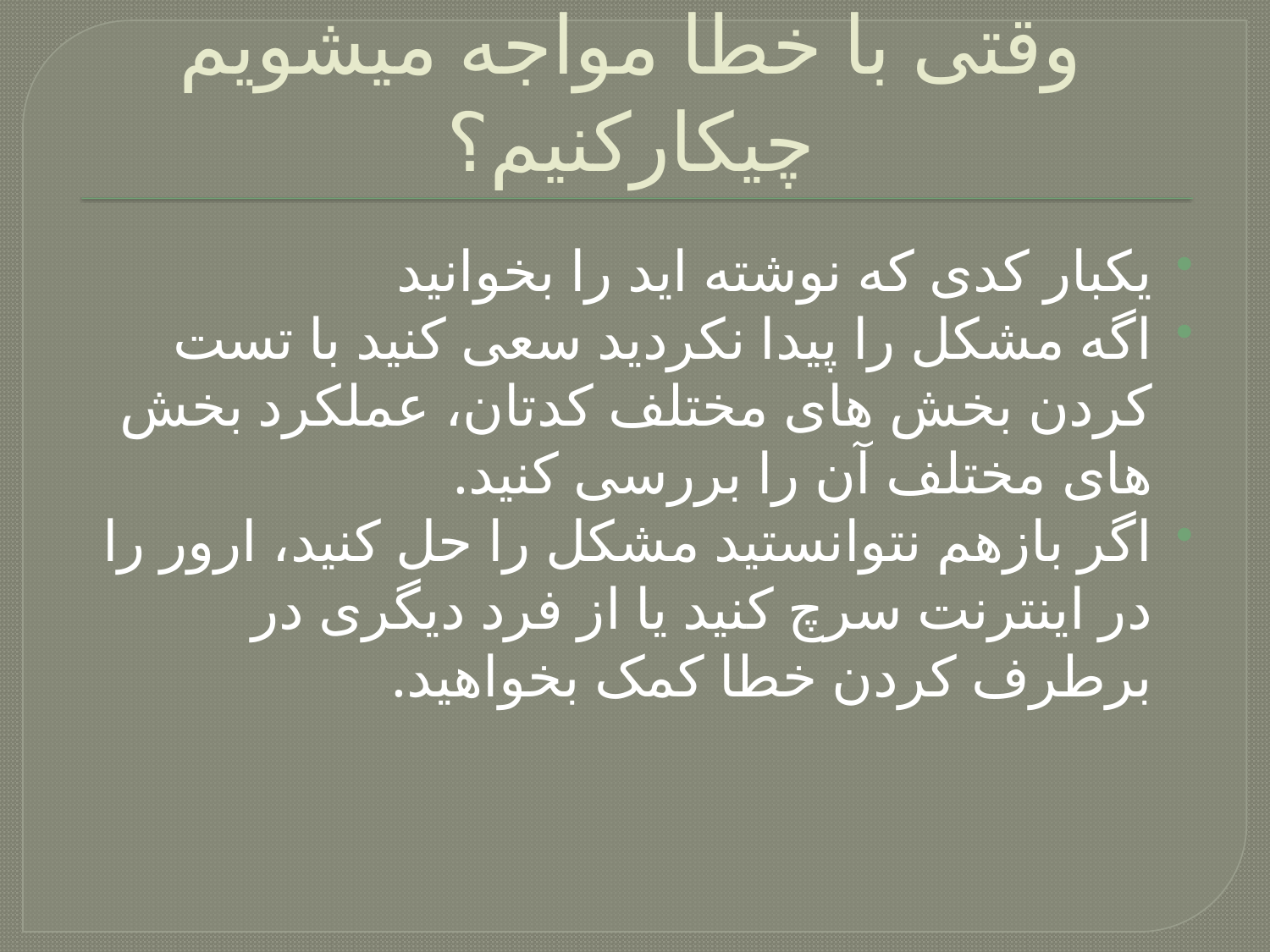

# وقتی با خطا مواجه میشویم چیکارکنیم؟
یکبار کدی که نوشته اید را بخوانید
اگه مشکل را پیدا نکردید سعی کنید با تست کردن بخش های مختلف کدتان، عملکرد بخش های مختلف آن را بررسی کنید.
اگر بازهم نتوانستید مشکل را حل کنید، ارور را در اینترنت سرچ کنید یا از فرد دیگری در برطرف کردن خطا کمک بخواهید.